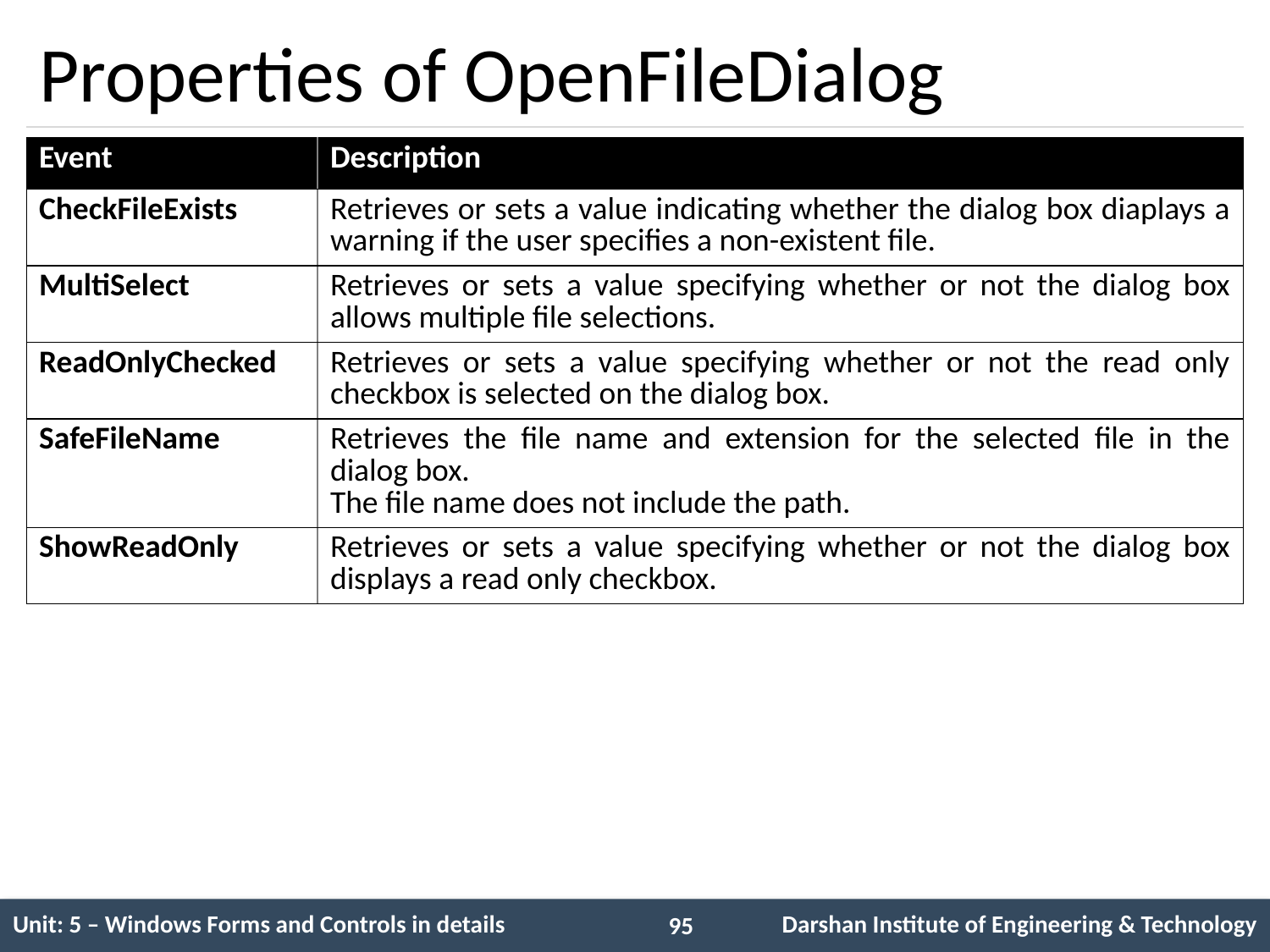

# Properties of OpenFileDialog
| Event | Description |
| --- | --- |
| CheckFileExists | Retrieves or sets a value indicating whether the dialog box diaplays a warning if the user specifies a non-existent file. |
| MultiSelect | Retrieves or sets a value specifying whether or not the dialog box allows multiple file selections. |
| ReadOnlyChecked | Retrieves or sets a value specifying whether or not the read only checkbox is selected on the dialog box. |
| SafeFileName | Retrieves the file name and extension for the selected file in the dialog box. The file name does not include the path. |
| ShowReadOnly | Retrieves or sets a value specifying whether or not the dialog box displays a read only checkbox. |